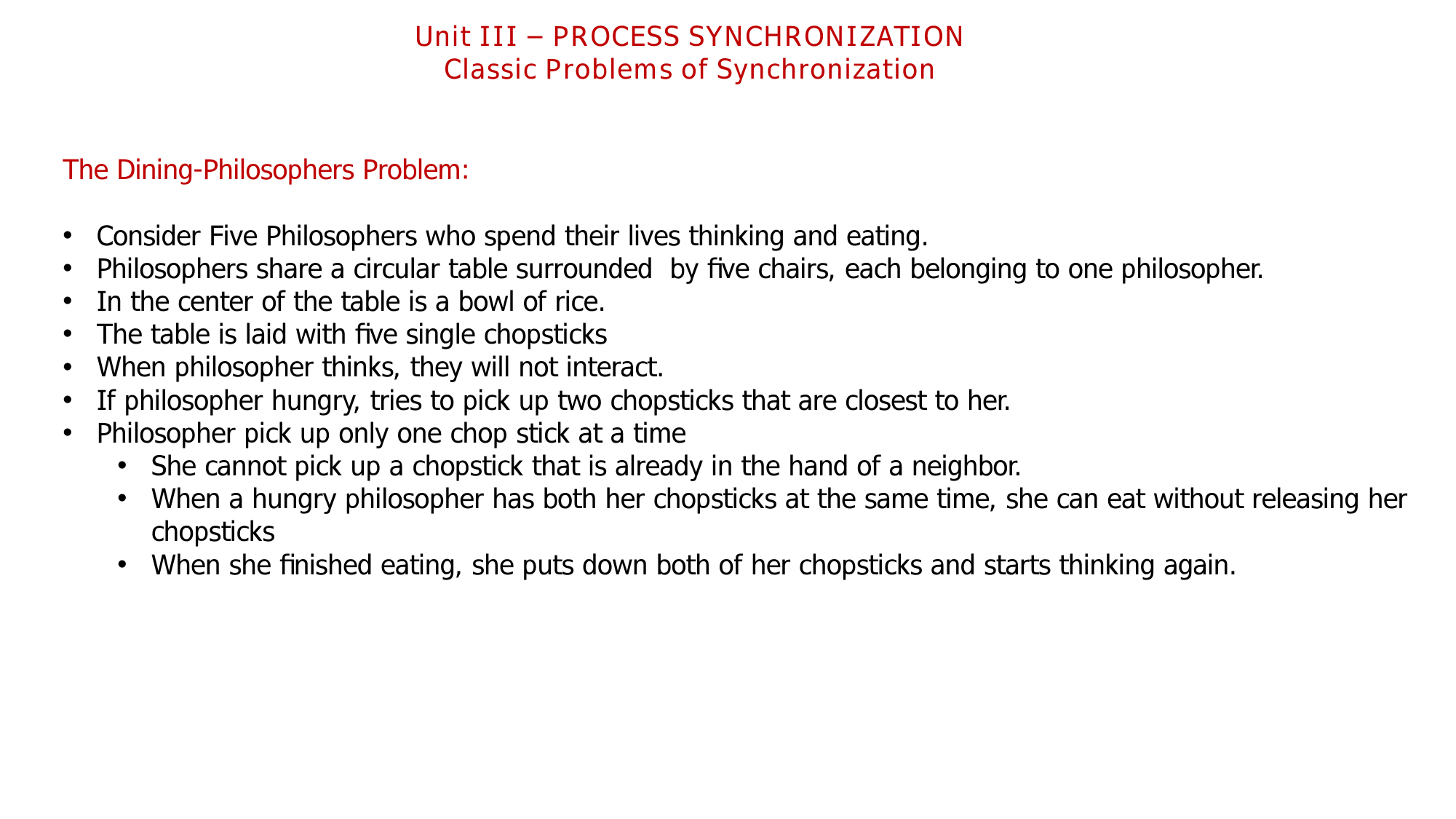

Unit III – PROCESS SYNCHRONIZATION
Classic Problems of Synchronization
The Dining-Philosophers Problem:

Consider Five Philosophers who spend their lives thinking and eating.
Philosophers share a circular table surrounded  by five chairs, each belonging to one philosopher.
In the center of the table is a bowl of rice.
The table is laid with five single chopsticks
When philosopher thinks, they will not interact.
If philosopher hungry, tries to pick up two chopsticks that are closest to her.
Philosopher pick up only one chop stick at a time
She cannot pick up a chopstick that is already in the hand of a neighbor.
When a hungry philosopher has both her chopsticks at the same time, she can eat without releasing her chopsticks
When she finished eating, she puts down both of her chopsticks and starts thinking again.